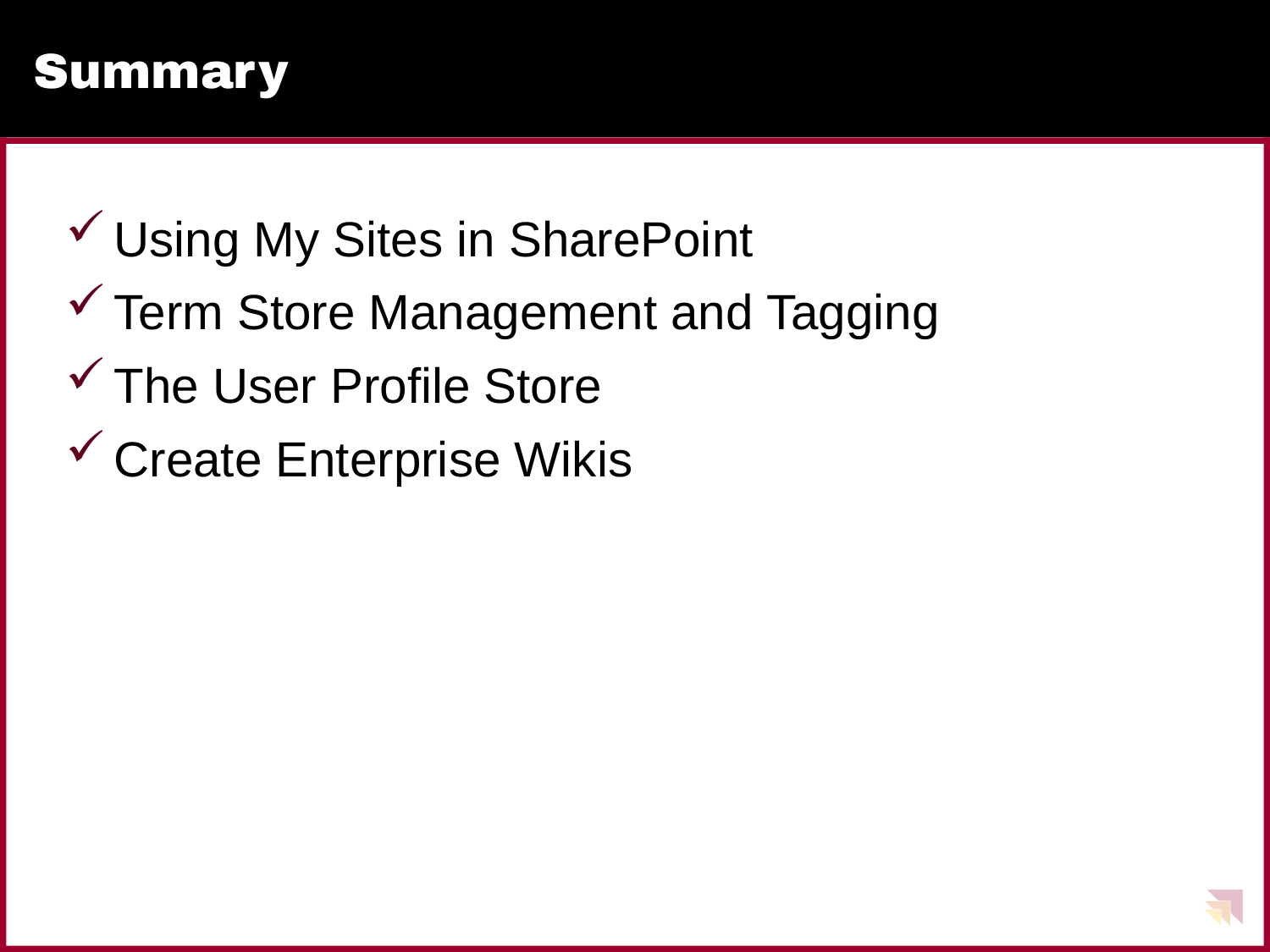

# Summary
Using My Sites in SharePoint
Term Store Management and Tagging
The User Profile Store
Create Enterprise Wikis